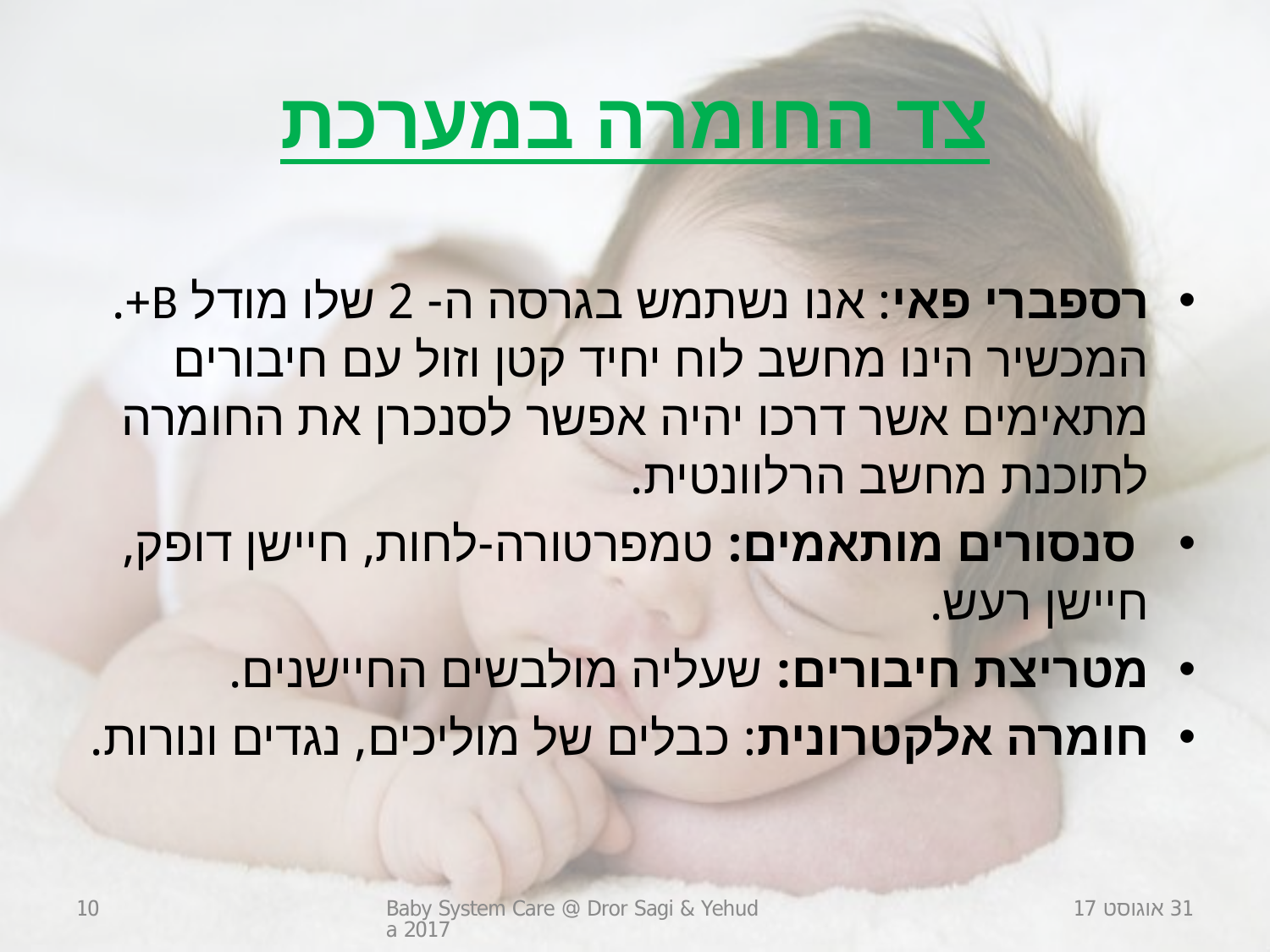

# צד החומרה במערכת

רספברי פאי: אנו נשתמש בגרסה ה- 2 שלו מודל B+. המכשיר הינו מחשב לוח יחיד קטן וזול עם חיבורים מתאימים אשר דרכו יהיה אפשר לסנכרן את החומרה לתוכנת מחשב הרלוונטית.
 סנסורים מותאמים: טמפרטורה-לחות, חיישן דופק, חיישן רעש.
מטריצת חיבורים: שעליה מולבשים החיישנים.
חומרה אלקטרונית: כבלים של מוליכים, נגדים ונורות.

10
Baby System Care @ Dror Sagi & Yehuda 2017
31 אוגוסט 17